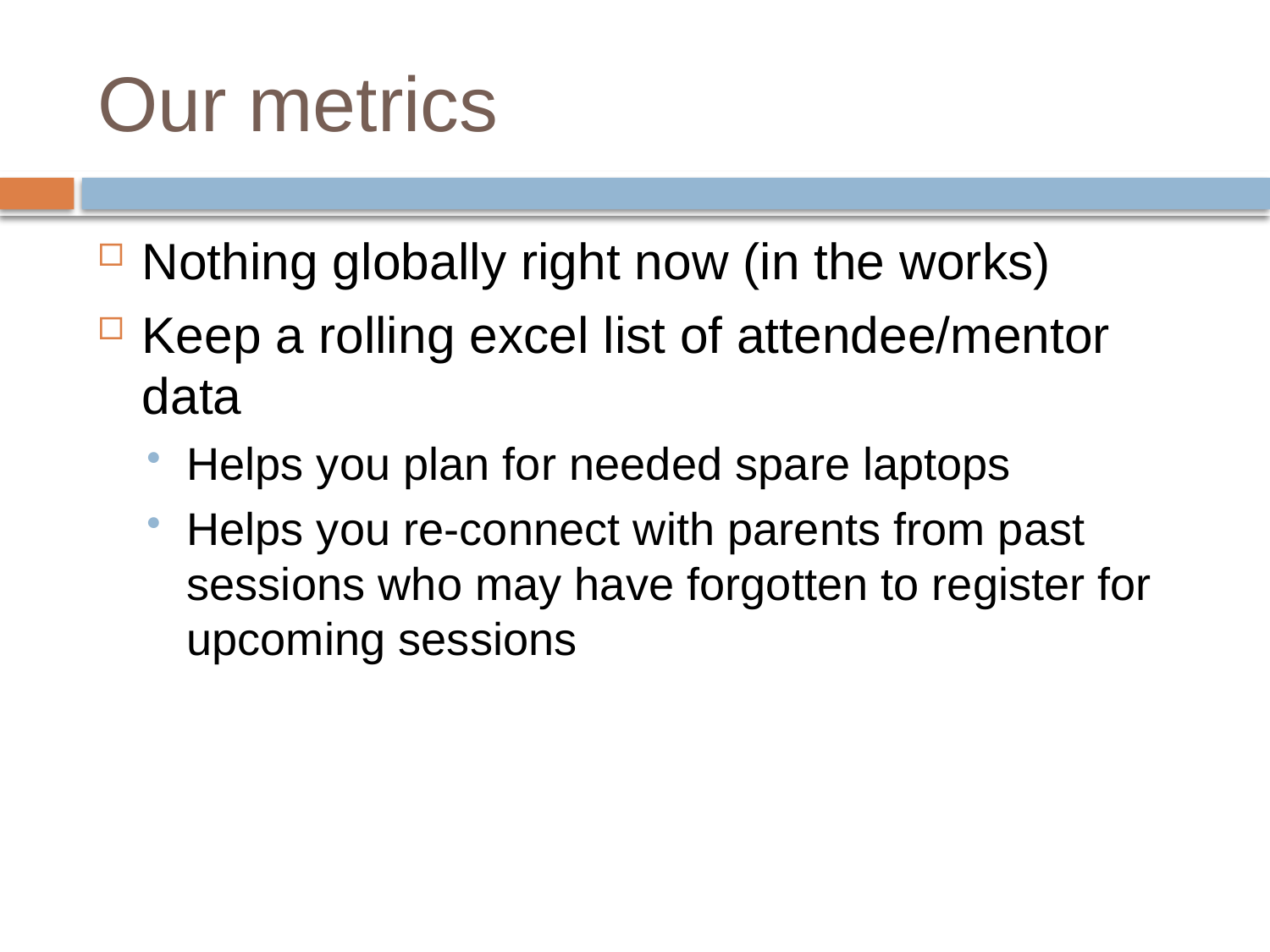

# Our metrics
Nothing globally right now (in the works)
Keep a rolling excel list of attendee/mentor data
Helps you plan for needed spare laptops
Helps you re-connect with parents from past sessions who may have forgotten to register for upcoming sessions